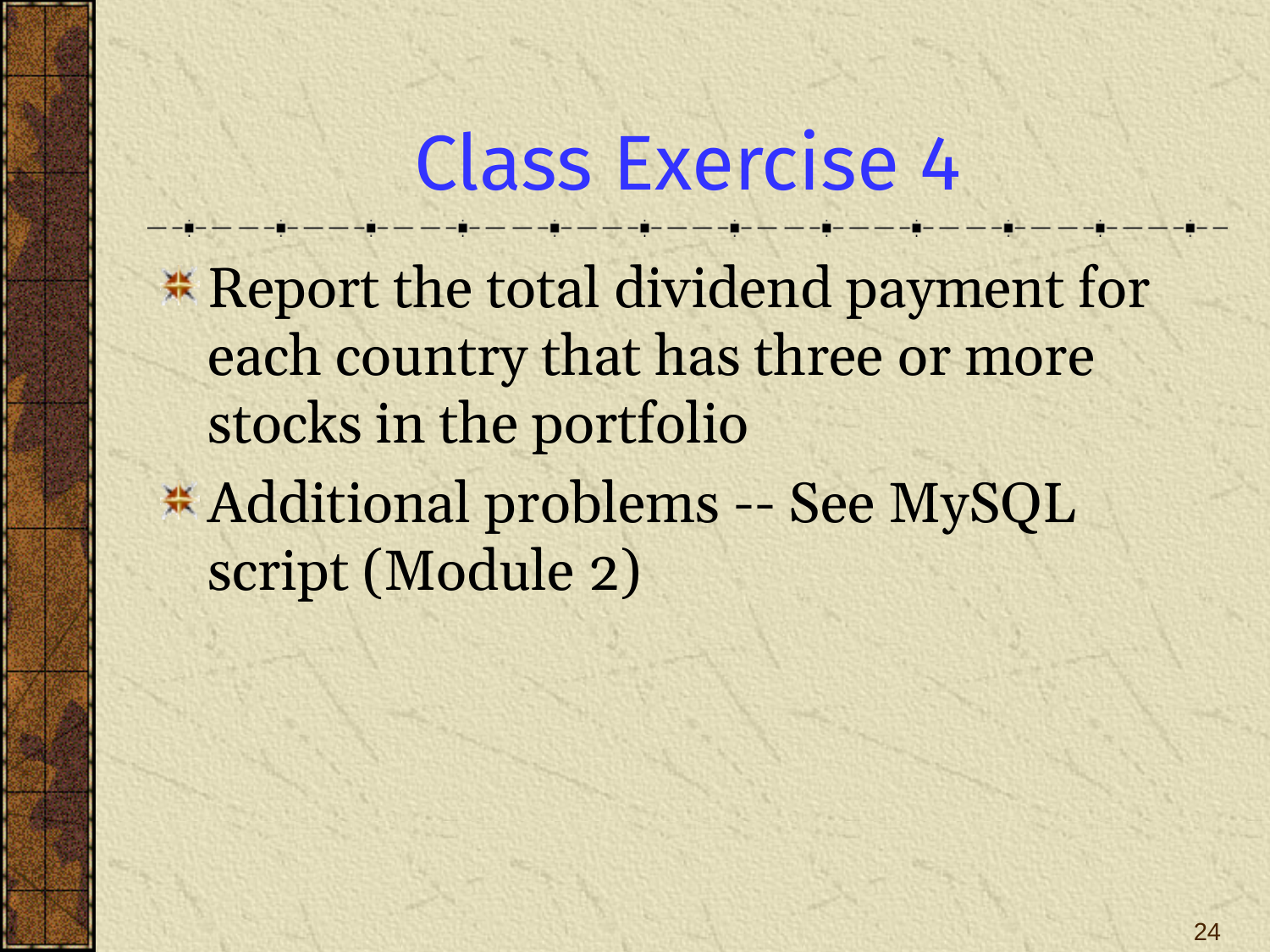

# Class Exercise 4
Report the total dividend payment for each country that has three or more stocks in the portfolio
Additional problems -- See MySQL script (Module 2)

24